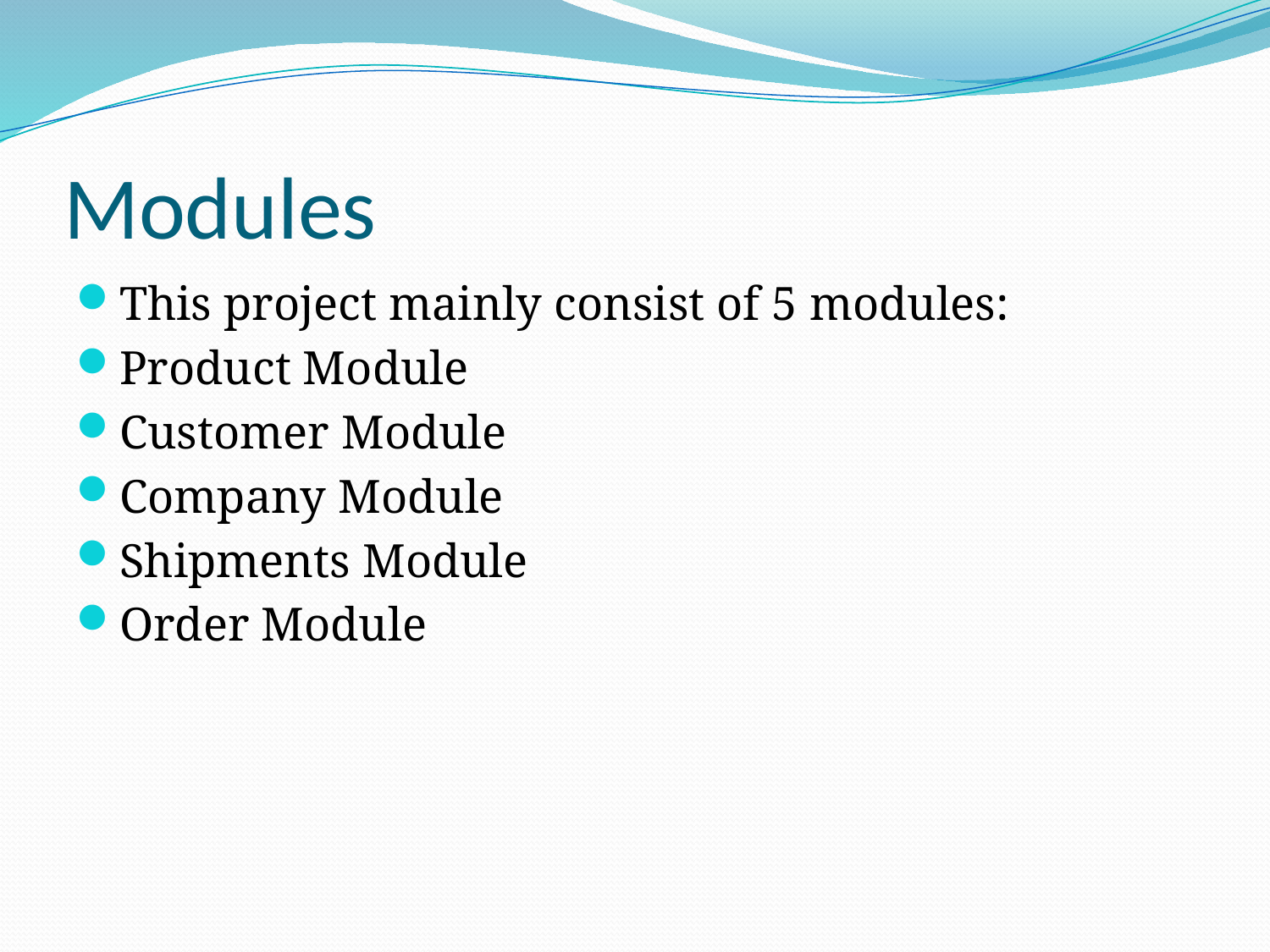

# Modules
This project mainly consist of 5 modules:
Product Module
Customer Module
Company Module
Shipments Module
Order Module